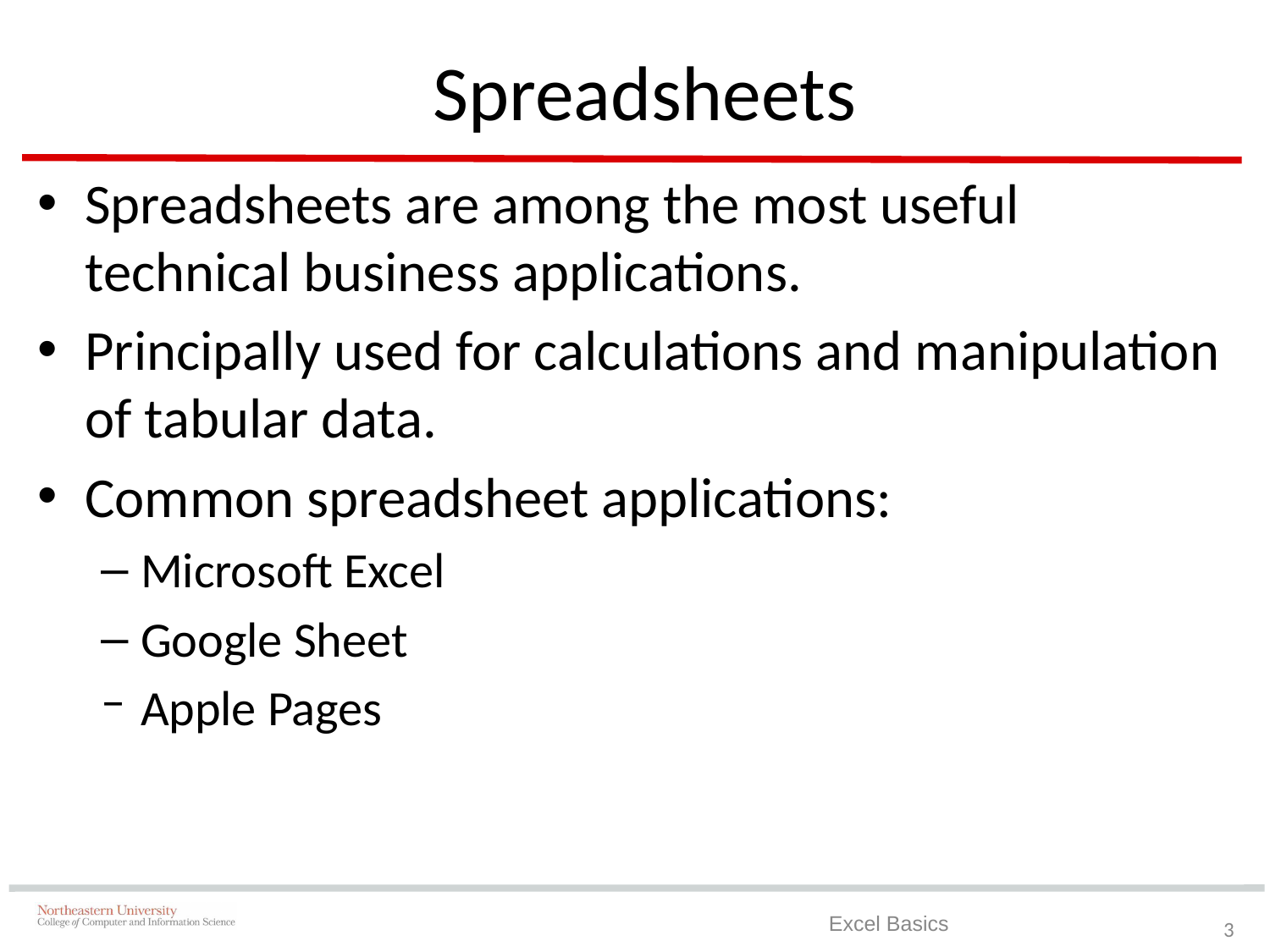

# Spreadsheets
Spreadsheets are among the most useful technical business applications.
Principally used for calculations and manipulation of tabular data.
Common spreadsheet applications:
Microsoft Excel
Google Sheet
Apple Pages
Excel Basics